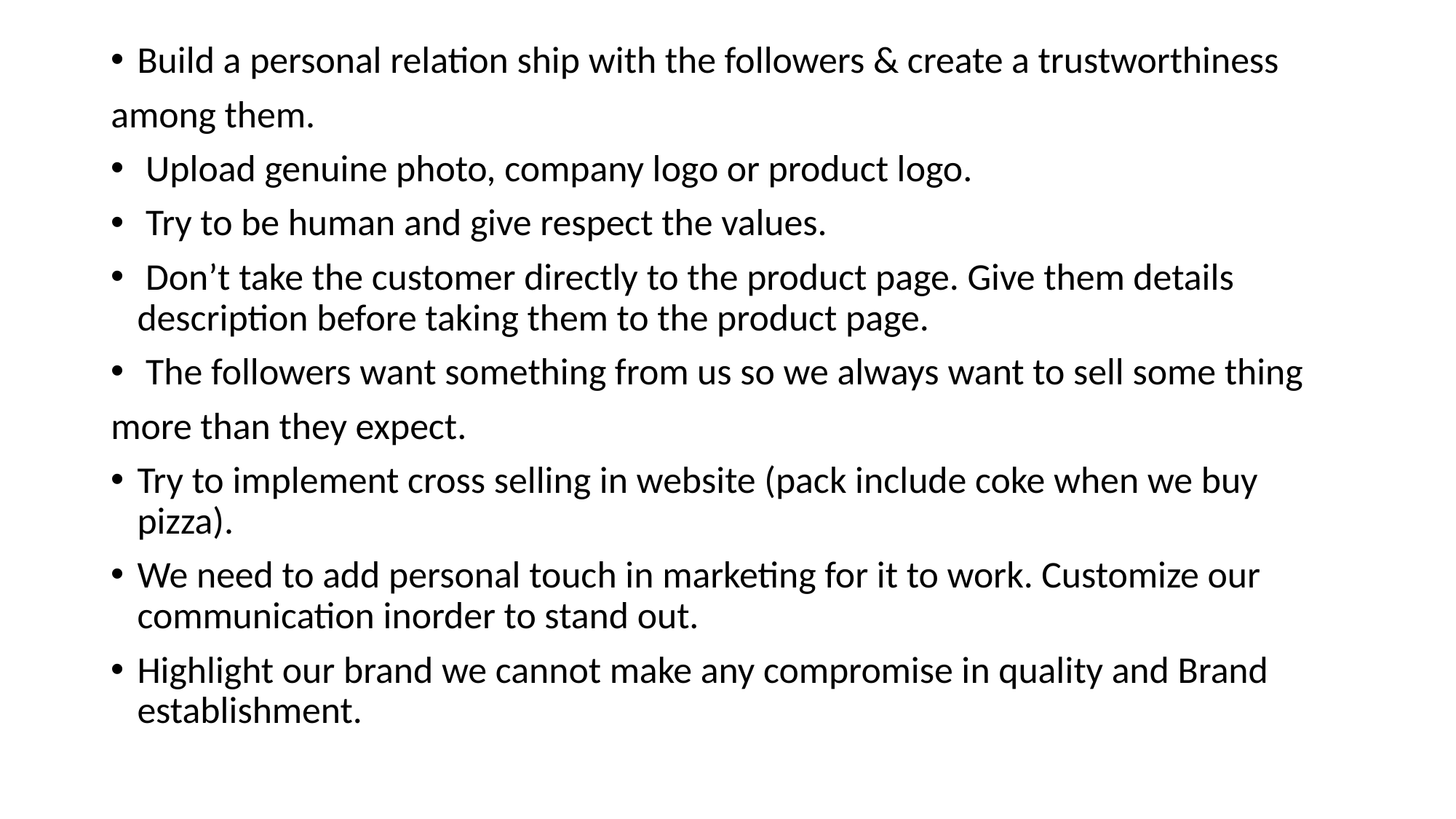

Build a personal relation ship with the followers & create a trustworthiness
among them.
 Upload genuine photo, company logo or product logo.
 Try to be human and give respect the values.
 Don’t take the customer directly to the product page. Give them details description before taking them to the product page.
 The followers want something from us so we always want to sell some thing
more than they expect.
Try to implement cross selling in website (pack include coke when we buy pizza).
We need to add personal touch in marketing for it to work. Customize our communication inorder to stand out.
Highlight our brand we cannot make any compromise in quality and Brand establishment.